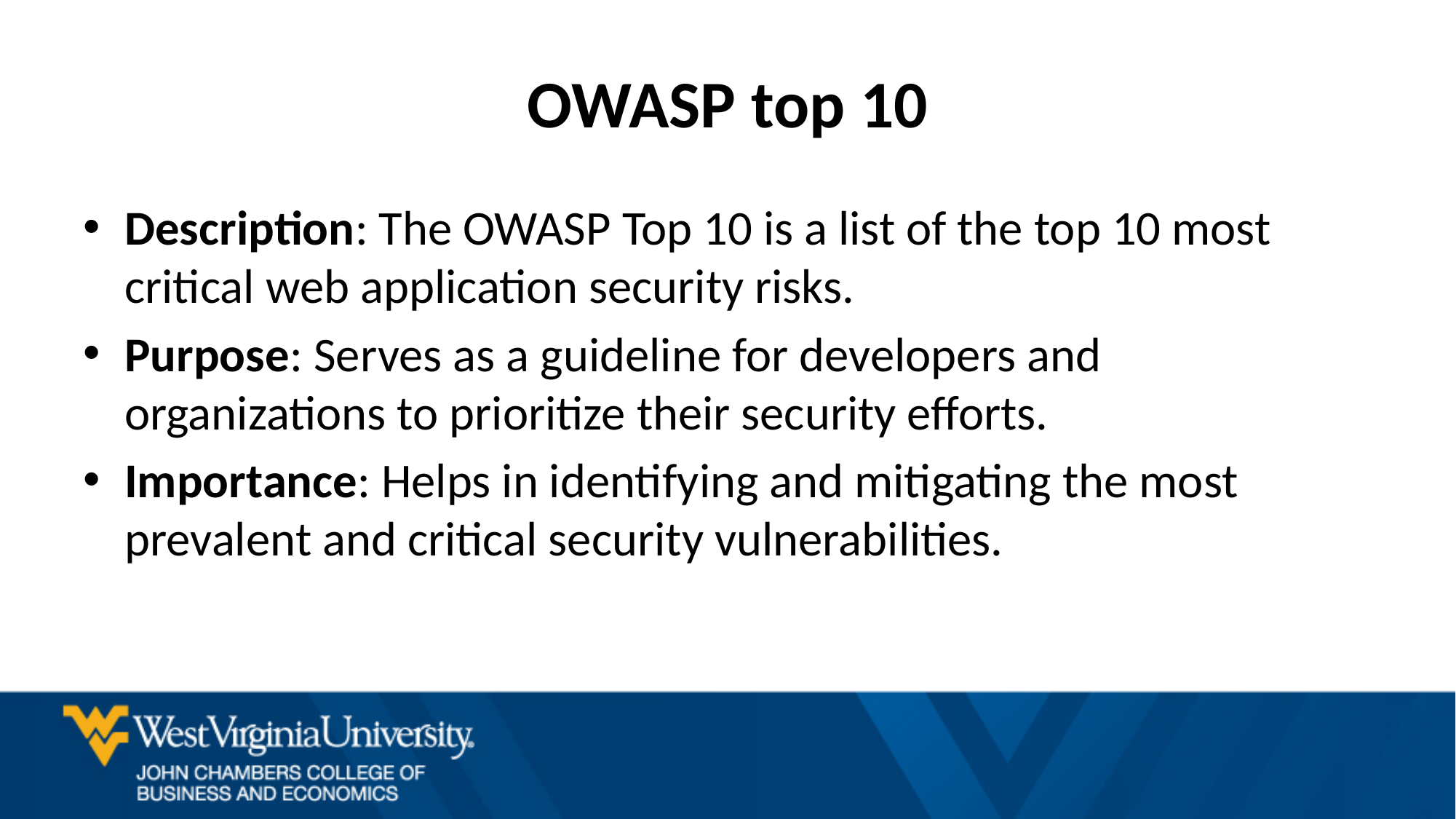

# OWASP top 10
Description: The OWASP Top 10 is a list of the top 10 most critical web application security risks.
Purpose: Serves as a guideline for developers and organizations to prioritize their security efforts.
Importance: Helps in identifying and mitigating the most prevalent and critical security vulnerabilities.